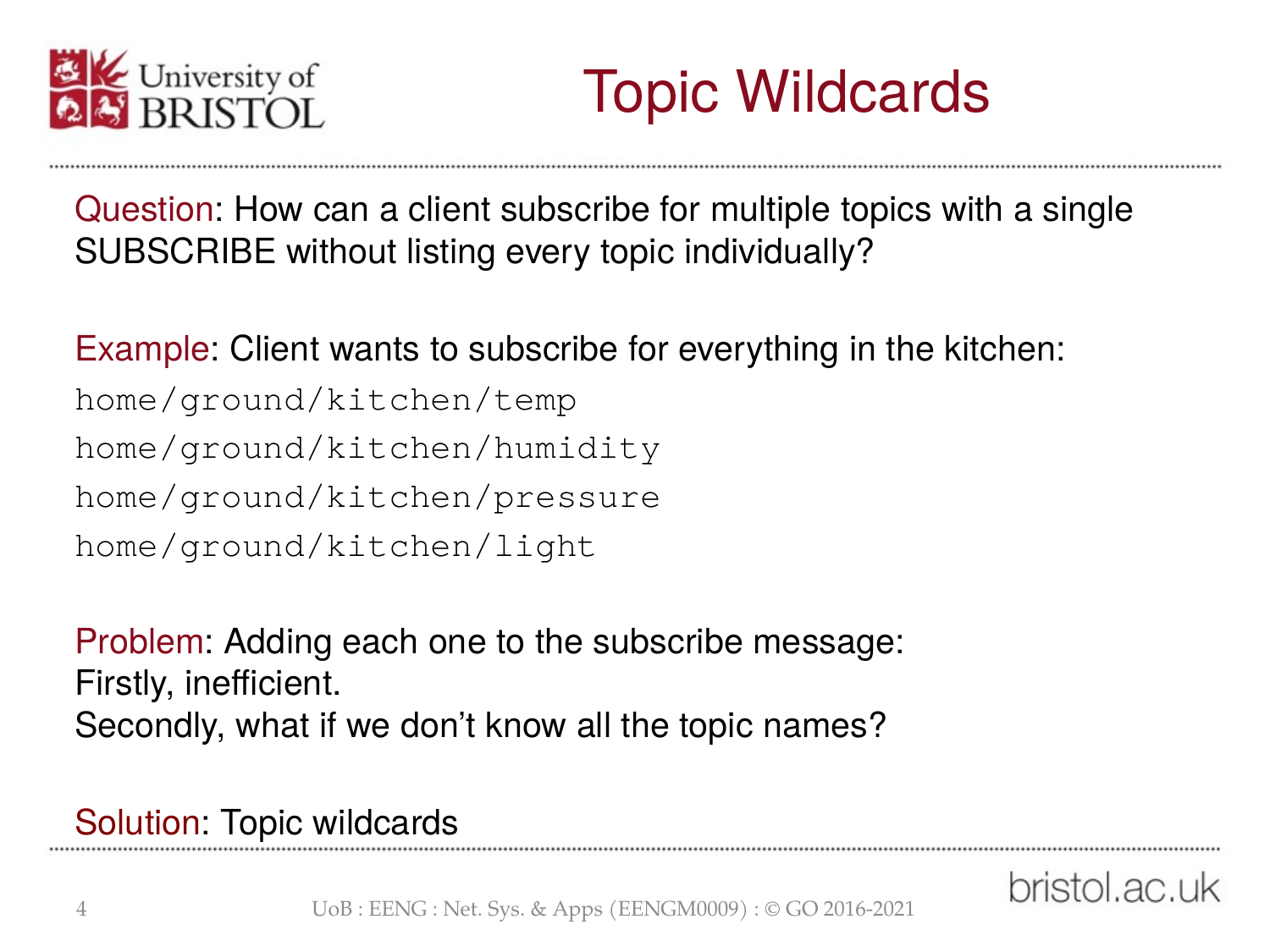

# Topic Wildcards
Question: How can a client subscribe for multiple topics with a single SUBSCRIBE without listing every topic individually?

Example: Client wants to subscribe for everything in the kitchen:
home/ground/kitchen/temp
home/ground/kitchen/humidity
home/ground/kitchen/pressure
home/ground/kitchen/light

Problem: Adding each one to the subscribe message:
Firstly, inefficient.
Secondly, what if we don’t know all the topic names?

Solution: Topic wildcards
4
UoB : EENG : Net. Sys. & Apps (EENGM0009) : © GO 2016-2021